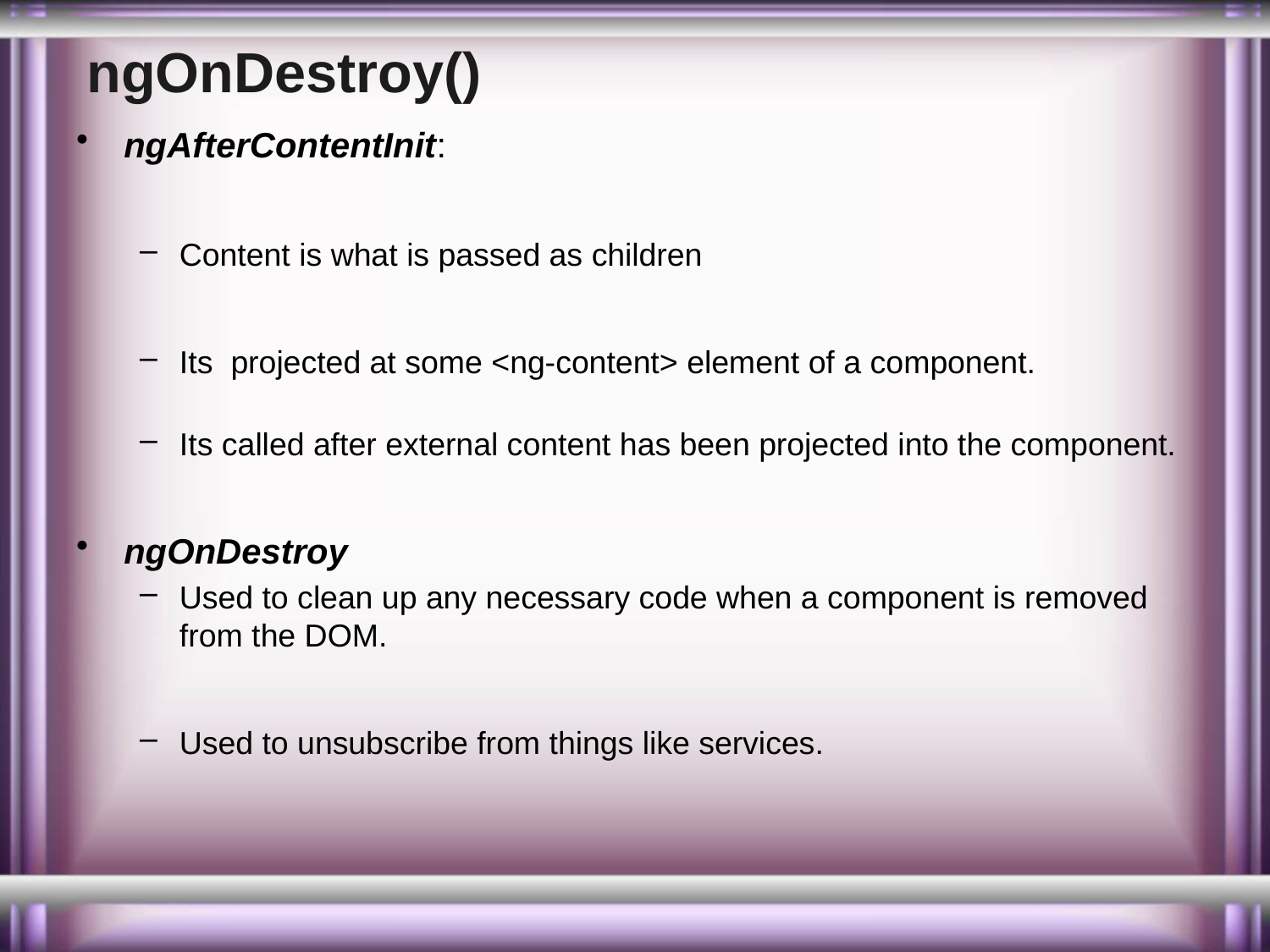

# ngOnDestroy()
ngAfterContentInit:

Content is what is passed as children

Its  projected at some <ng-content> element of a component.
Its called after external content has been projected into the component.

ngOnDestroy
Used to clean up any necessary code when a component is removed from the DOM.

Used to unsubscribe from things like services.